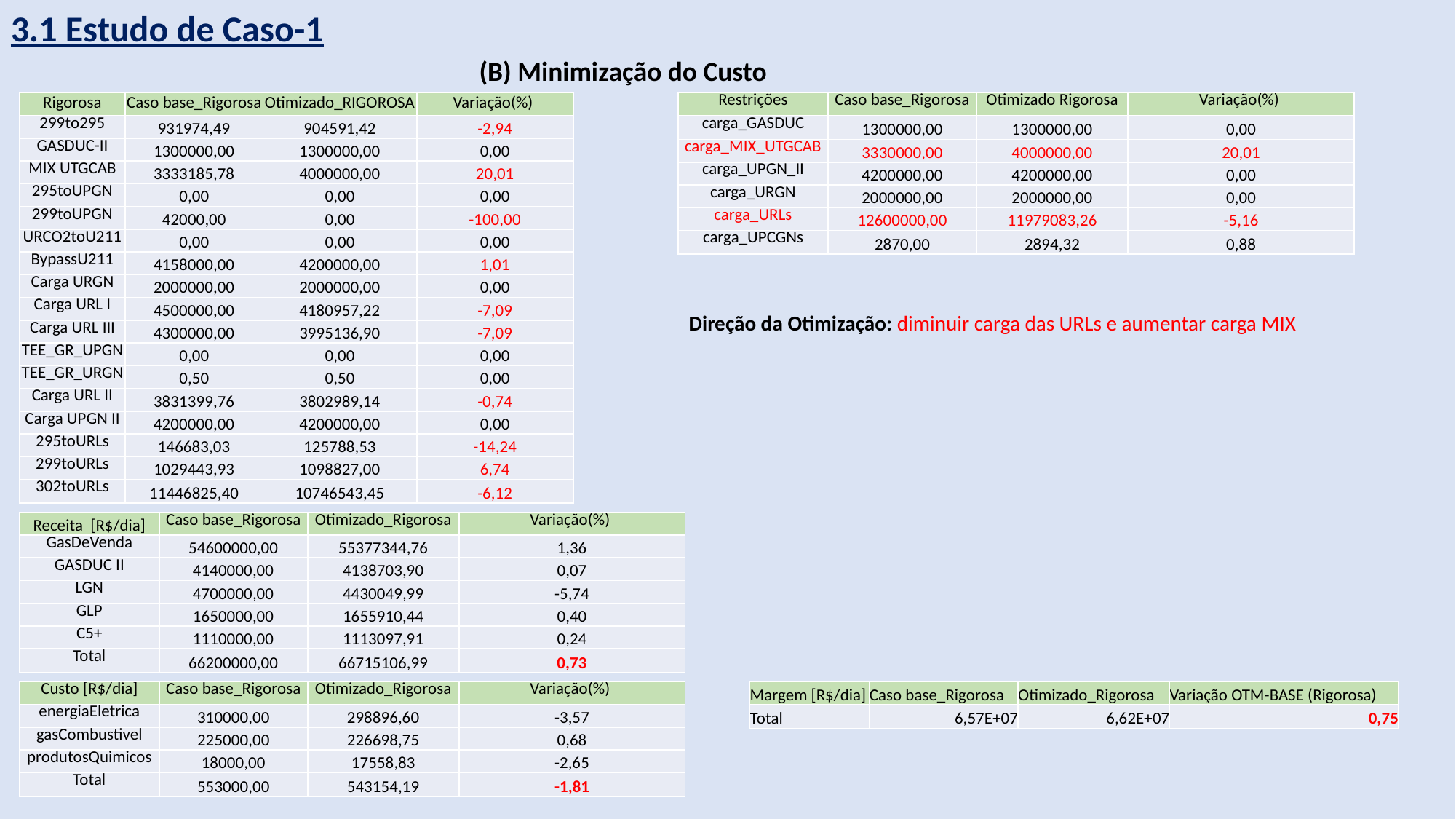

3.1 Estudo de Caso-1
(B) Minimização do Custo
| Rigorosa | Caso base\_Rigorosa | Otimizado\_RIGOROSA | Variação(%) |
| --- | --- | --- | --- |
| 299to295 | 931974,49 | 904591,42 | -2,94 |
| GASDUC-II | 1300000,00 | 1300000,00 | 0,00 |
| MIX UTGCAB | 3333185,78 | 4000000,00 | 20,01 |
| 295toUPGN | 0,00 | 0,00 | 0,00 |
| 299toUPGN | 42000,00 | 0,00 | -100,00 |
| URCO2toU211 | 0,00 | 0,00 | 0,00 |
| BypassU211 | 4158000,00 | 4200000,00 | 1,01 |
| Carga URGN | 2000000,00 | 2000000,00 | 0,00 |
| Carga URL I | 4500000,00 | 4180957,22 | -7,09 |
| Carga URL III | 4300000,00 | 3995136,90 | -7,09 |
| TEE\_GR\_UPGN | 0,00 | 0,00 | 0,00 |
| TEE\_GR\_URGN | 0,50 | 0,50 | 0,00 |
| Carga URL II | 3831399,76 | 3802989,14 | -0,74 |
| Carga UPGN II | 4200000,00 | 4200000,00 | 0,00 |
| 295toURLs | 146683,03 | 125788,53 | -14,24 |
| 299toURLs | 1029443,93 | 1098827,00 | 6,74 |
| 302toURLs | 11446825,40 | 10746543,45 | -6,12 |
| Restrições | Caso base\_Rigorosa | Otimizado Rigorosa | Variação(%) |
| --- | --- | --- | --- |
| carga\_GASDUC | 1300000,00 | 1300000,00 | 0,00 |
| carga\_MIX\_UTGCAB | 3330000,00 | 4000000,00 | 20,01 |
| carga\_UPGN\_II | 4200000,00 | 4200000,00 | 0,00 |
| carga\_URGN | 2000000,00 | 2000000,00 | 0,00 |
| carga\_URLs | 12600000,00 | 11979083,26 | -5,16 |
| carga\_UPCGNs | 2870,00 | 2894,32 | 0,88 |
Direção da Otimização: diminuir carga das URLs e aumentar carga MIX
| Receita [R$/dia] | Caso base\_Rigorosa | Otimizado\_Rigorosa | Variação(%) |
| --- | --- | --- | --- |
| GasDeVenda | 54600000,00 | 55377344,76 | 1,36 |
| GASDUC II | 4140000,00 | 4138703,90 | 0,07 |
| LGN | 4700000,00 | 4430049,99 | -5,74 |
| GLP | 1650000,00 | 1655910,44 | 0,40 |
| C5+ | 1110000,00 | 1113097,91 | 0,24 |
| Total | 66200000,00 | 66715106,99 | 0,73 |
| Custo [R$/dia] | Caso base\_Rigorosa | Otimizado\_Rigorosa | Variação(%) |
| --- | --- | --- | --- |
| energiaEletrica | 310000,00 | 298896,60 | -3,57 |
| gasCombustivel | 225000,00 | 226698,75 | 0,68 |
| produtosQuimicos | 18000,00 | 17558,83 | -2,65 |
| Total | 553000,00 | 543154,19 | -1,81 |
| Margem [R$/dia] | Caso base\_Rigorosa | Otimizado\_Rigorosa | Variação OTM-BASE (Rigorosa) |
| --- | --- | --- | --- |
| Total | 6,57E+07 | 6,62E+07 | 0,75 |